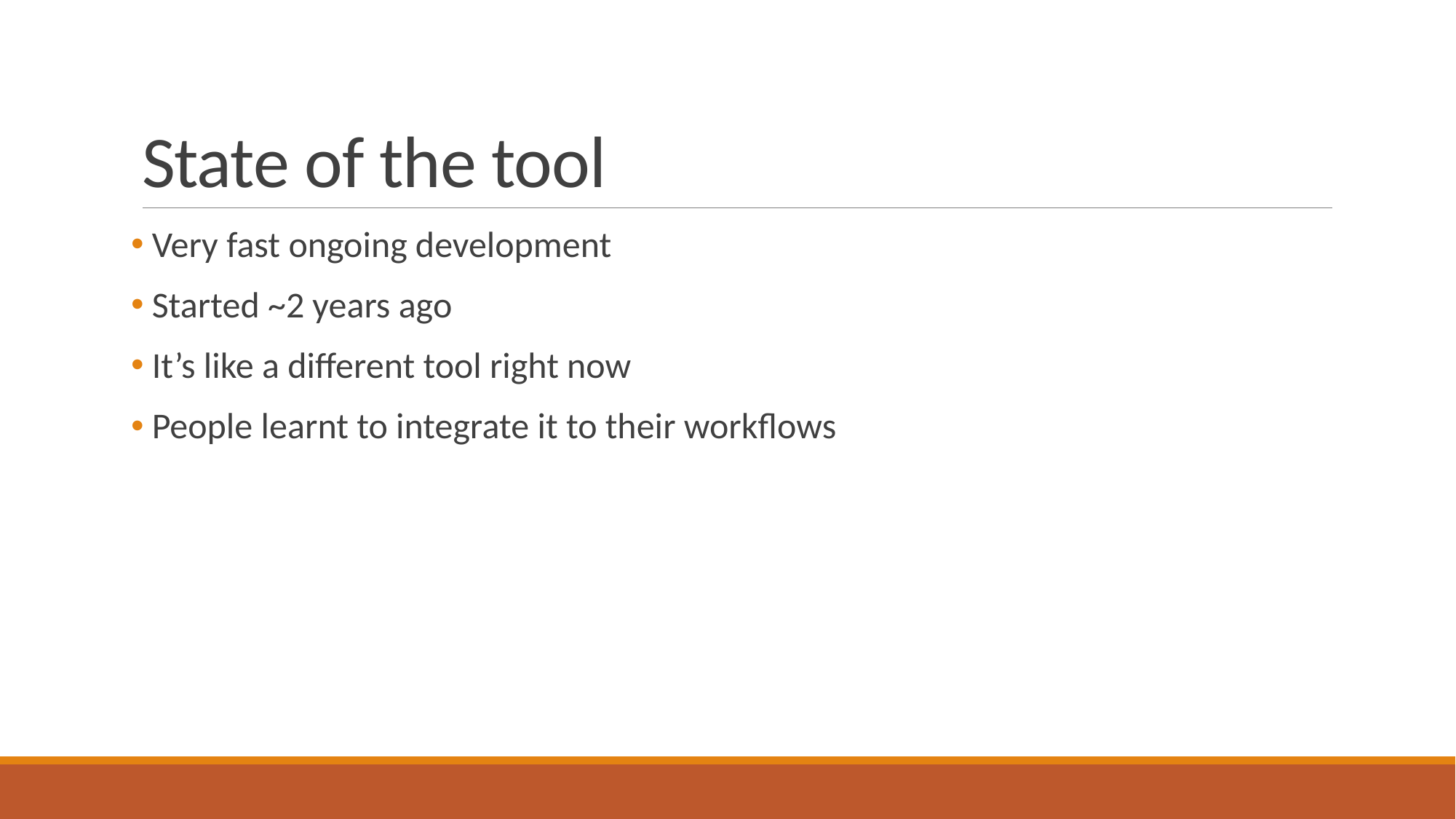

# State of the tool
 Very fast ongoing development
 Started ~2 years ago
 It’s like a different tool right now
 People learnt to integrate it to their workflows